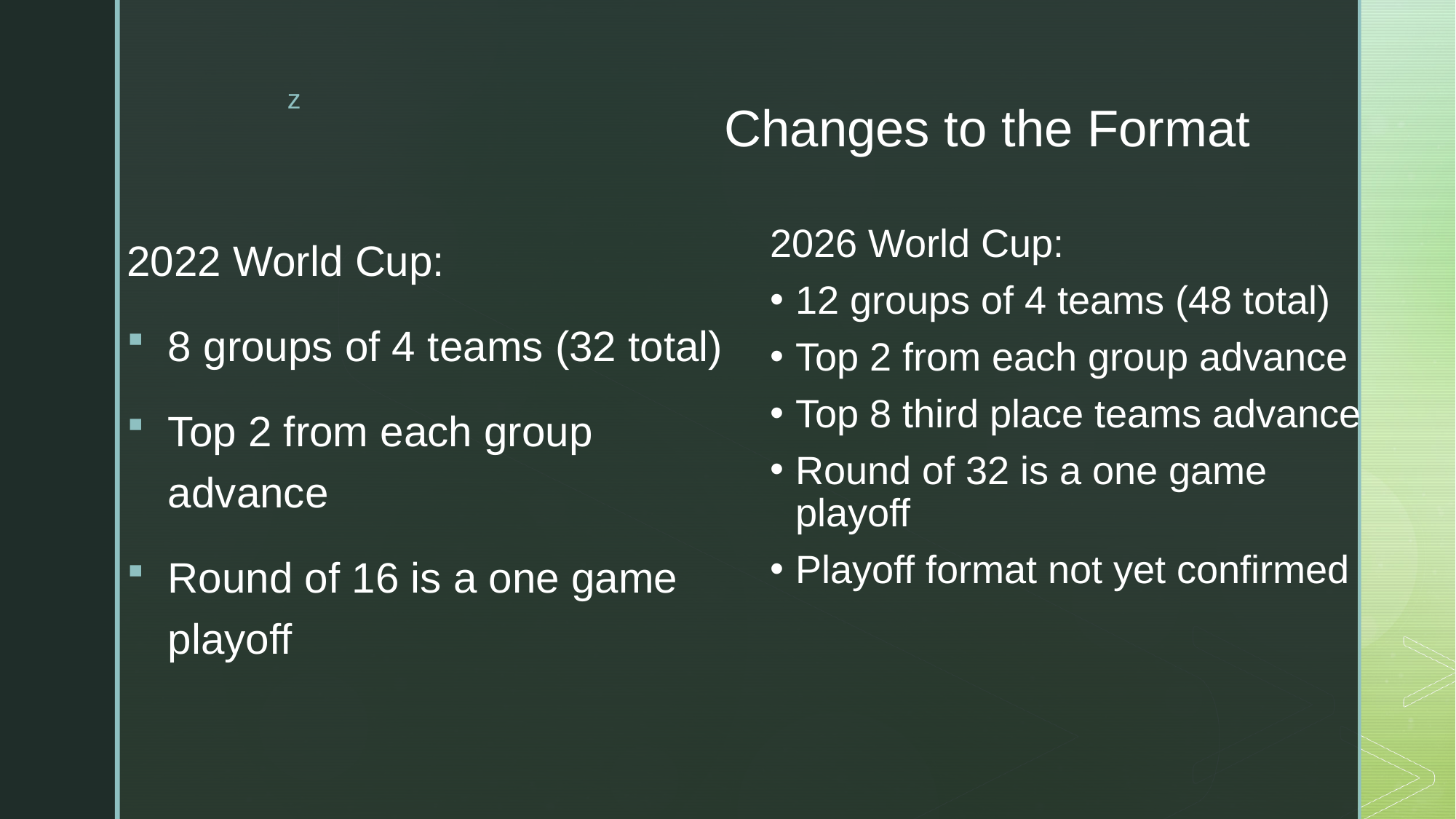

# Changes to the Format
2022 World Cup:
8 groups of 4 teams (32 total)
Top 2 from each group advance
Round of 16 is a one game playoff

2026 World Cup:
12 groups of 4 teams (48 total)
Top 2 from each group advance
Top 8 third place teams advance
Round of 32 is a one game playoff
Playoff format not yet confirmed